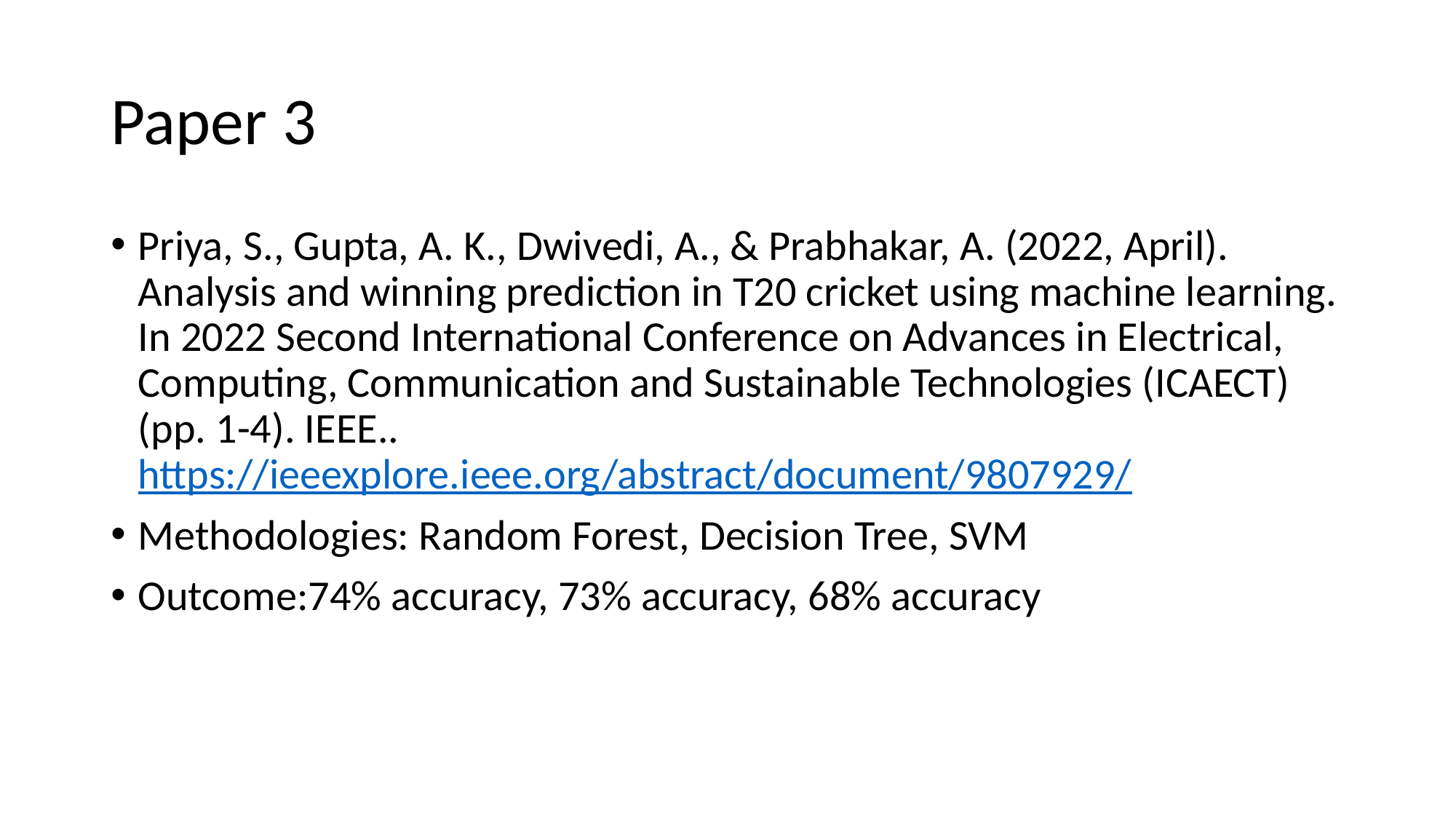

# Paper 3
Priya, S., Gupta, A. K., Dwivedi, A., & Prabhakar, A. (2022, April). Analysis and winning prediction in T20 cricket using machine learning. In 2022 Second International Conference on Advances in Electrical, Computing, Communication and Sustainable Technologies (ICAECT) (pp. 1-4). IEEE.. https://ieeexplore.ieee.org/abstract/document/9807929/
Methodologies: Random Forest, Decision Tree, SVM
Outcome:74% accuracy, 73% accuracy, 68% accuracy